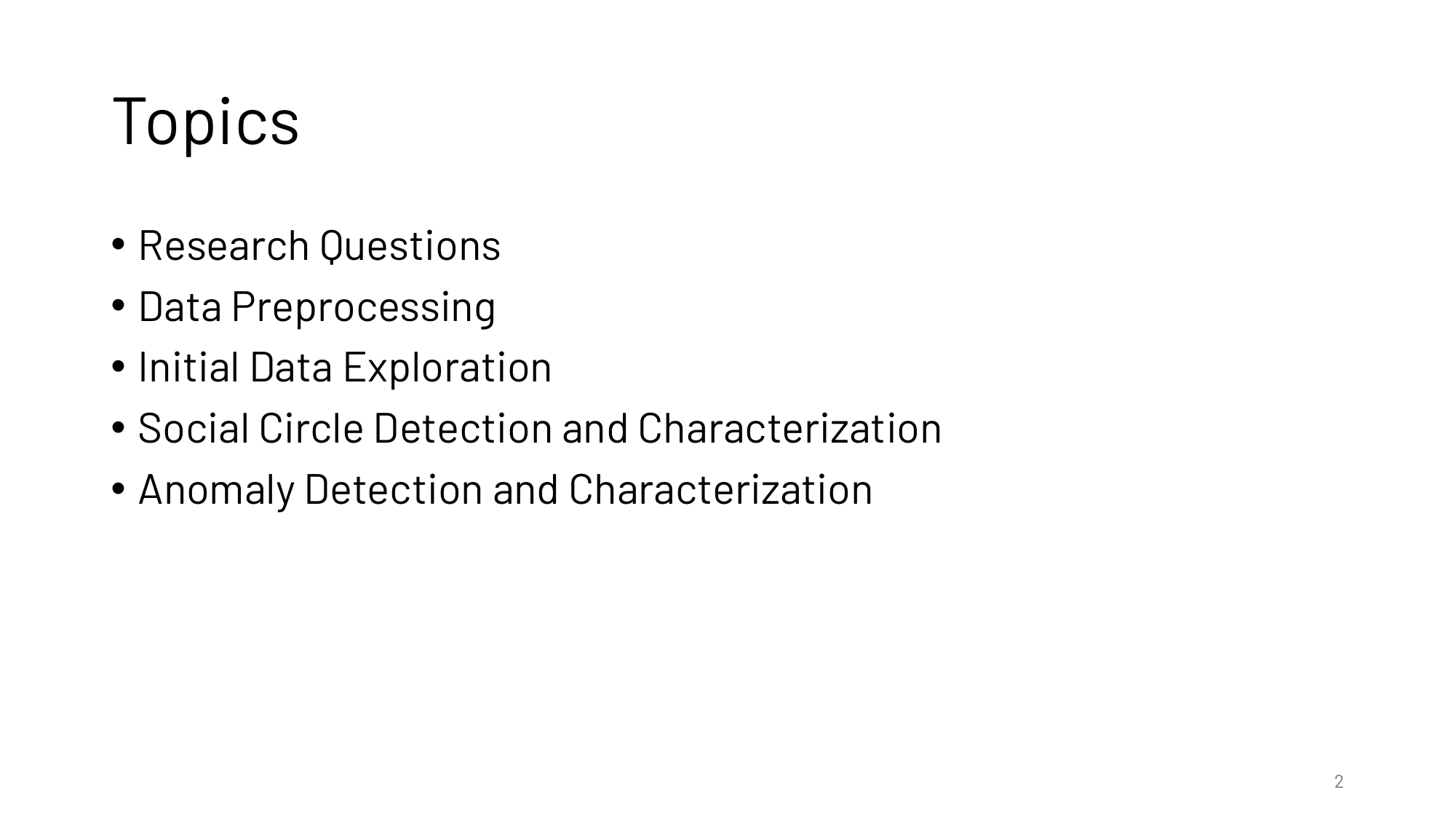

# Topics
Research Questions
Data Preprocessing
Initial Data Exploration
Social Circle Detection and Characterization
Anomaly Detection and Characterization

2